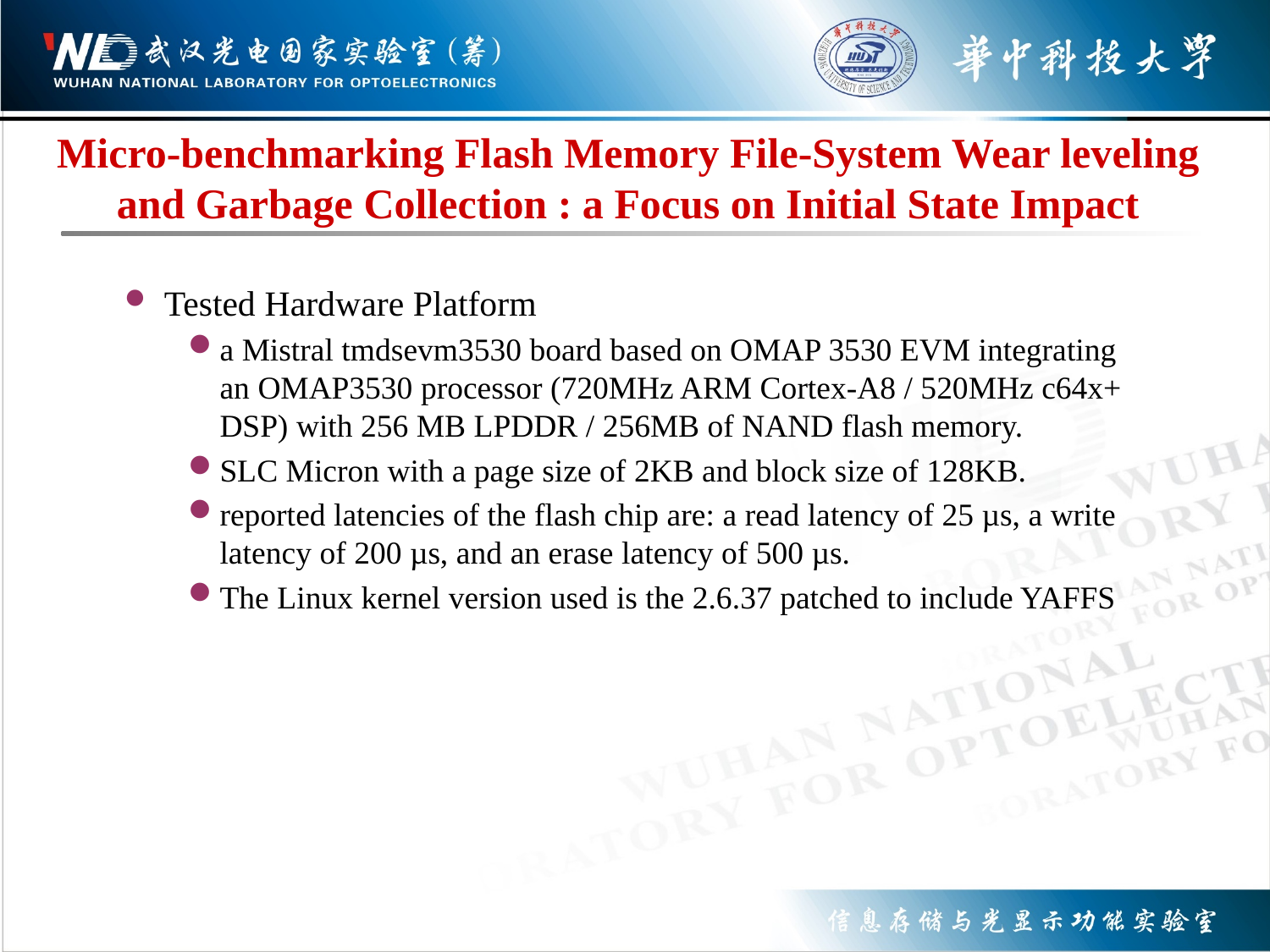

# Micro-benchmarking Flash Memory File-System Wear leveling and Garbage Collection : a Focus on Initial State Impact
Tested Hardware Platform
a Mistral tmdsevm3530 board based on OMAP 3530 EVM integrating an OMAP3530 processor (720MHz ARM Cortex-A8 / 520MHz c64x+ DSP) with 256 MB LPDDR / 256MB of NAND flash memory.
SLC Micron with a page size of 2KB and block size of 128KB.
reported latencies of the flash chip are: a read latency of 25 µs, a write latency of 200 µs, and an erase latency of 500 µs.
The Linux kernel version used is the 2.6.37 patched to include YAFFS